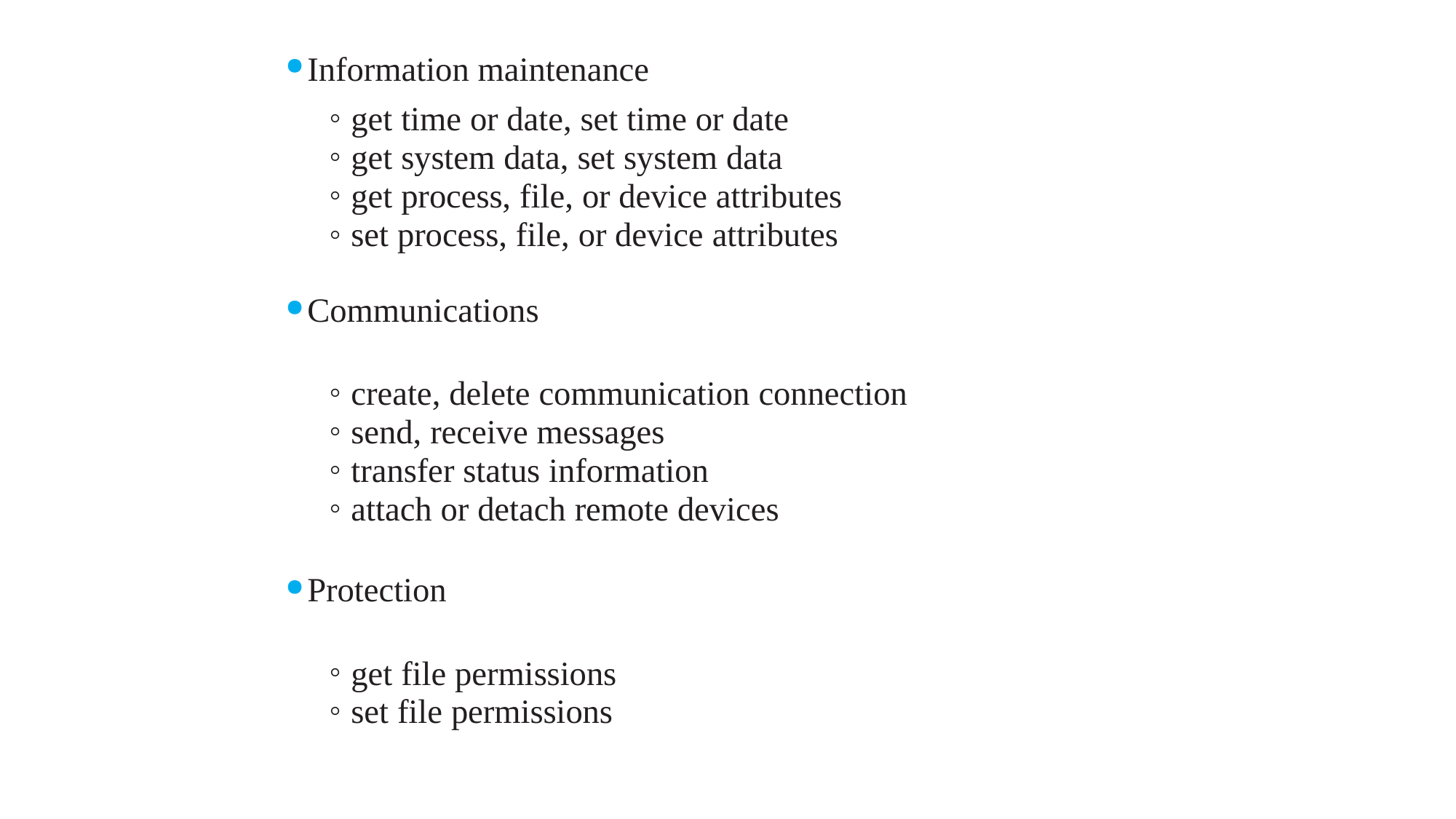

Information maintenance

get time or date, set time or date
get system data, set system data
get process, file, or device attributes
set process, file, or device attributes

Communications

create, delete communication connection
send, receive messages
transfer status information
attach or detach remote devices

Protection

get file permissions
set file permissions